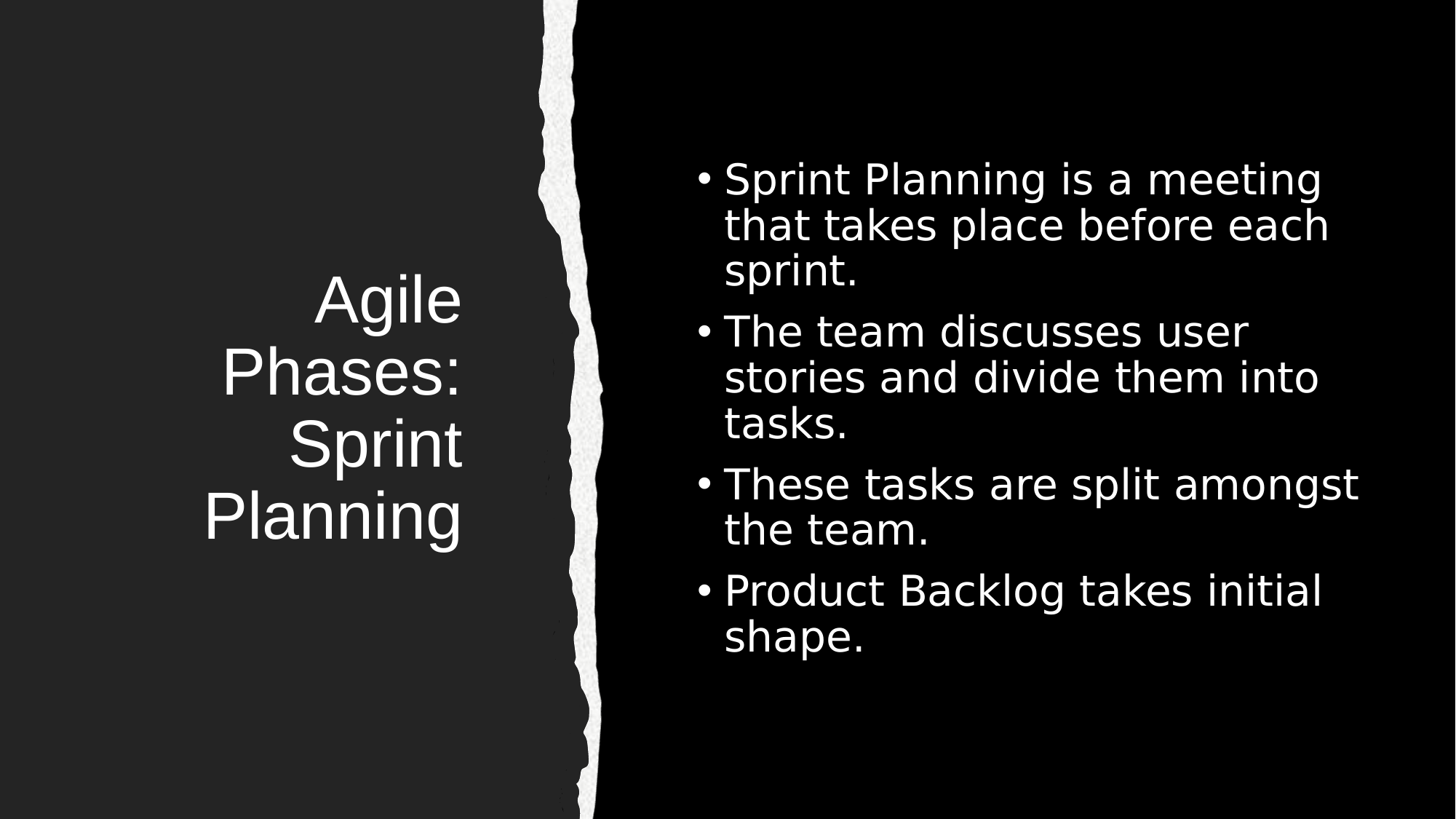

# Agile Phases: Sprint Planning
Sprint Planning is a meeting that takes place before each sprint.
The team discusses user stories and divide them into tasks.
These tasks are split amongst the team.
Product Backlog takes initial shape.